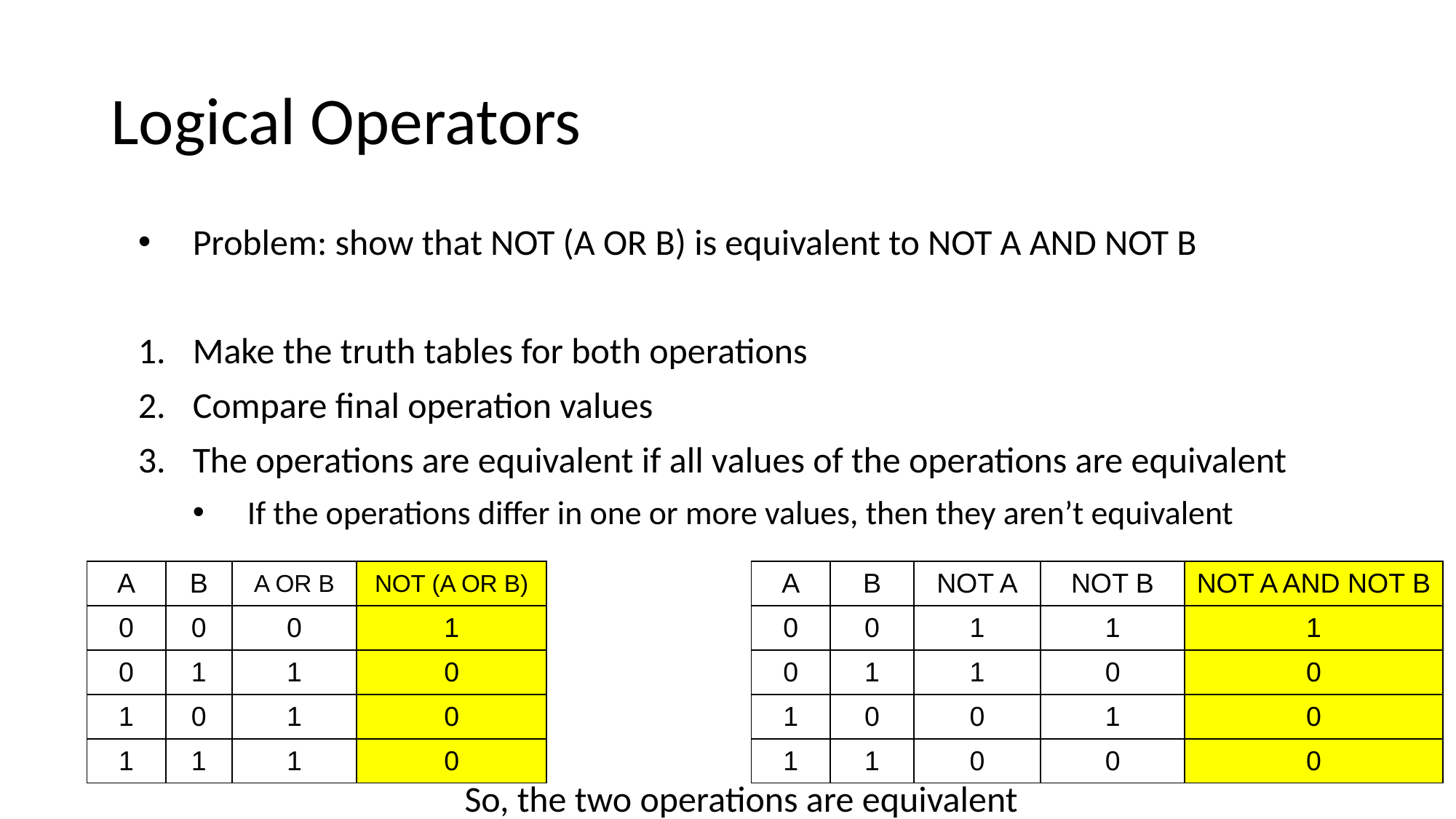

# Logical Operators
Problem: show that NOT (A OR B) is equivalent to NOT A AND NOT B

Make the truth tables for both operations
Compare final operation values
The operations are equivalent if all values of the operations are equivalent
If the operations differ in one or more values, then they aren’t equivalent

So, the two operations are equivalent

| A | B | A OR B | NOT (A OR B) |
| --- | --- | --- | --- |
| 0 | 0 | 0 | 1 |
| 0 | 1 | 1 | 0 |
| 1 | 0 | 1 | 0 |
| 1 | 1 | 1 | 0 |
| A | B | NOT A | NOT B | NOT A AND NOT B |
| --- | --- | --- | --- | --- |
| 0 | 0 | 1 | 1 | 1 |
| 0 | 1 | 1 | 0 | 0 |
| 1 | 0 | 0 | 1 | 0 |
| 1 | 1 | 0 | 0 | 0 |